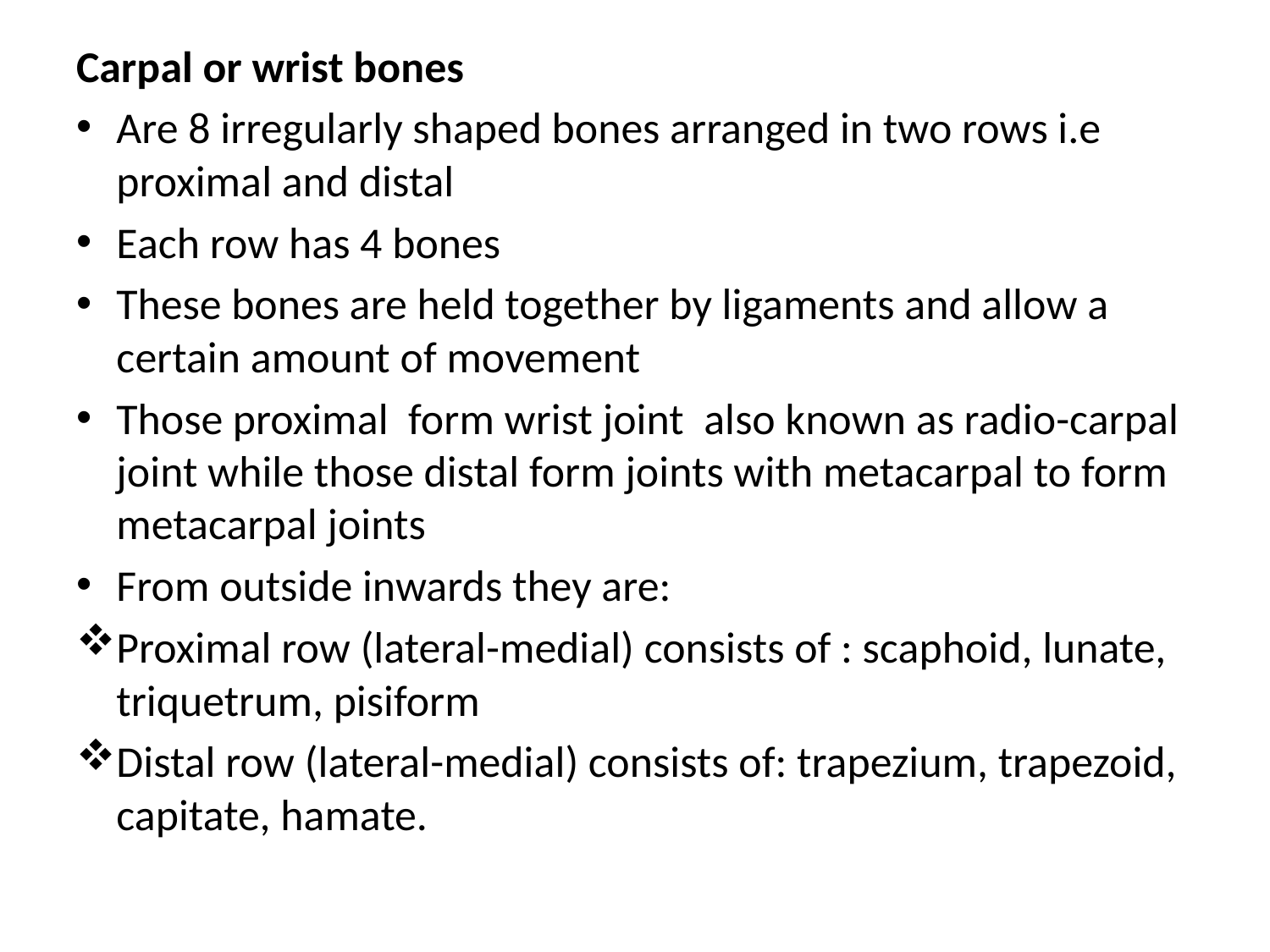

Carpal or wrist bones
Are 8 irregularly shaped bones arranged in two rows i.e proximal and distal
Each row has 4 bones
These bones are held together by ligaments and allow a certain amount of movement
Those proximal  form wrist joint  also known as radio-carpal joint while those distal form joints with metacarpal to form metacarpal joints
From outside inwards they are:
Proximal row (lateral-medial) consists of : scaphoid, lunate, triquetrum, pisiform
Distal row (lateral-medial) consists of: trapezium, trapezoid, capitate, hamate.